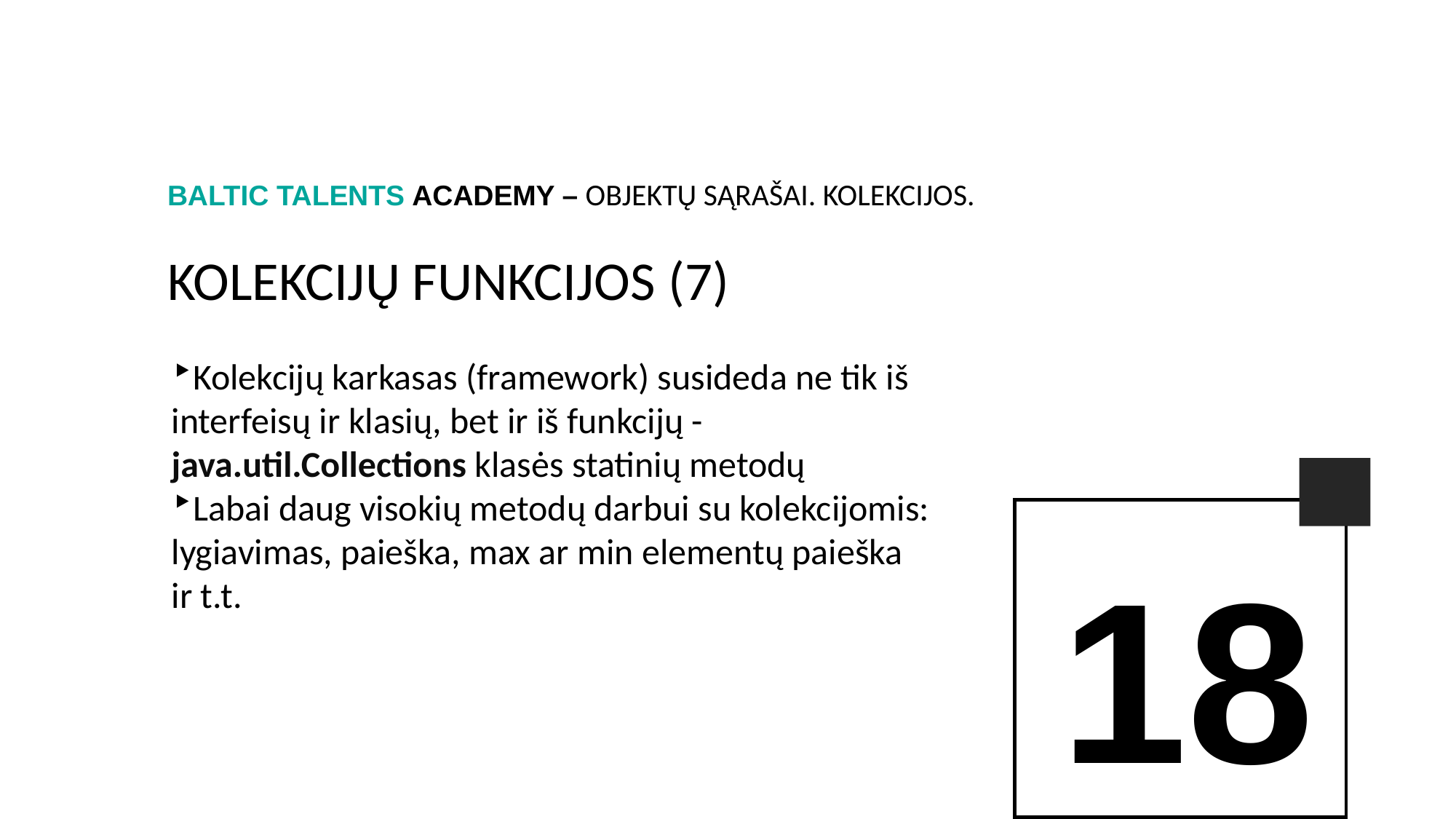

BALTIc TALENTs AcADEMy – Objektų sąrašai. Kolekcijos.

kolekcijų funkcijos (7)
Kolekcijų karkasas (framework) susideda ne tik iš interfeisų ir klasių, bet ir iš funkcijų - java.util.Collections klasės statinių metodų
Labai daug visokių metodų darbui su kolekcijomis: lygiavimas, paieška, max ar min elementų paieška ir t.t.

18